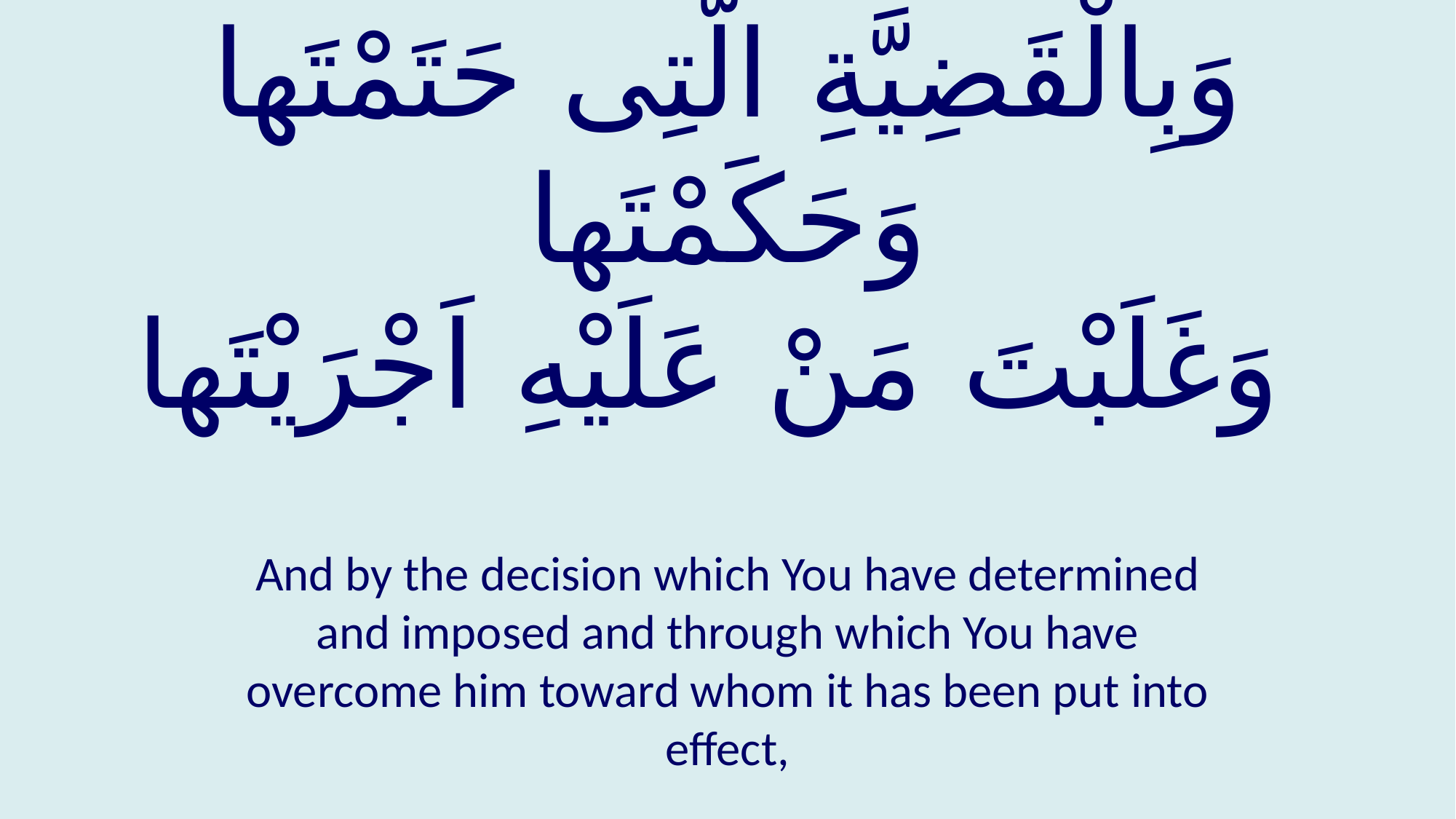

# وَبِالْقَضِيَّةِ الَّتِی حَتَمْتَها وَحَكَمْتَها وَغَلَبْتَ مَنْ عَلَیْهِ اَجْرَيْتَها
And by the decision which You have determined and imposed and through which You have overcome him toward whom it has been put into effect,